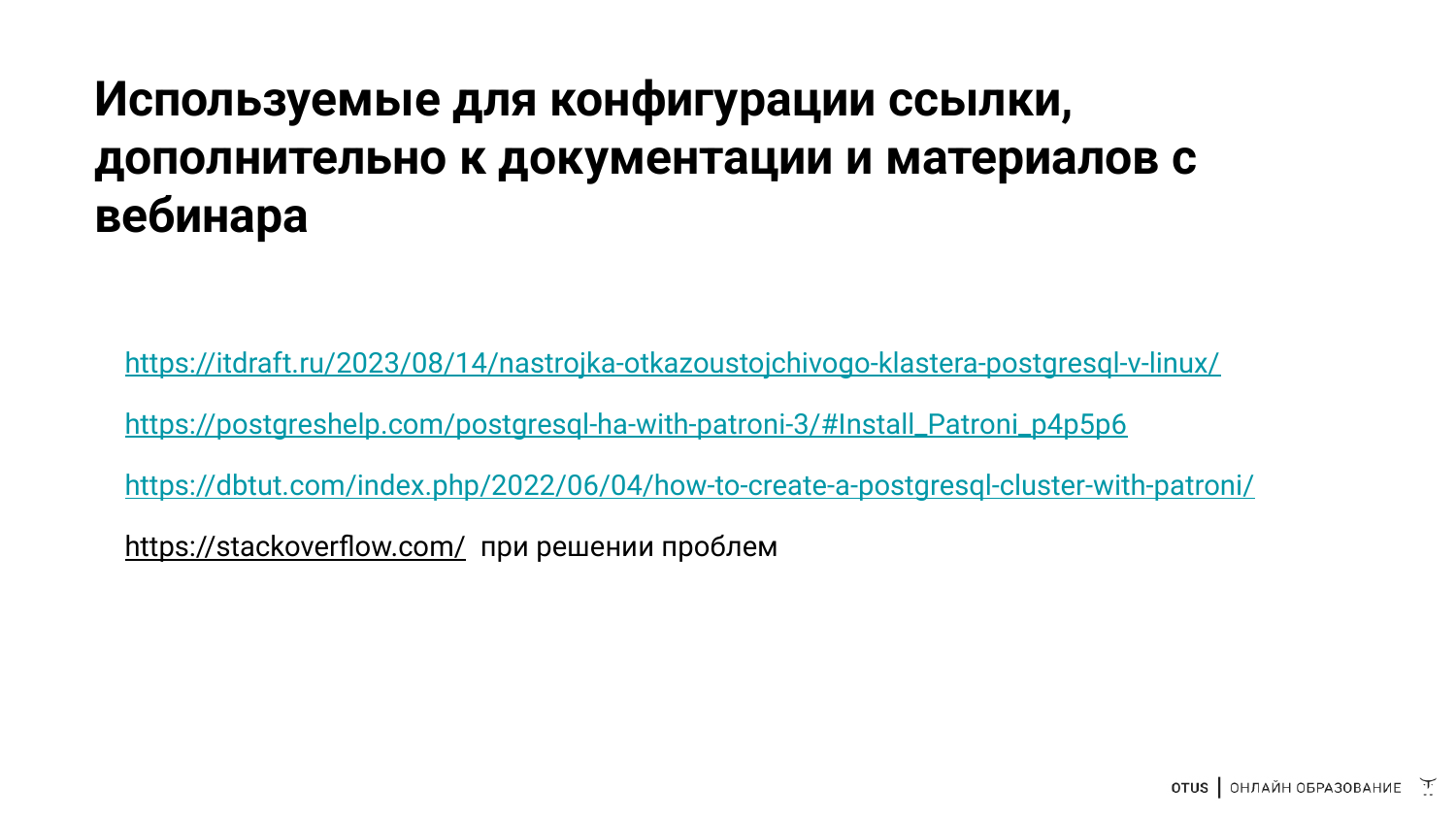

# Используемые для конфигурации ссылки, дополнительно к документации и материалов с вебинара
https://itdraft.ru/2023/08/14/nastrojka-otkazoustojchivogo-klastera-postgresql-v-linux/

https://postgreshelp.com/postgresql-ha-with-patroni-3/#Install_Patroni_p4p5p6

https://dbtut.com/index.php/2022/06/04/how-to-create-a-postgresql-cluster-with-patroni/

https://stackoverflow.com/  при решении проблем